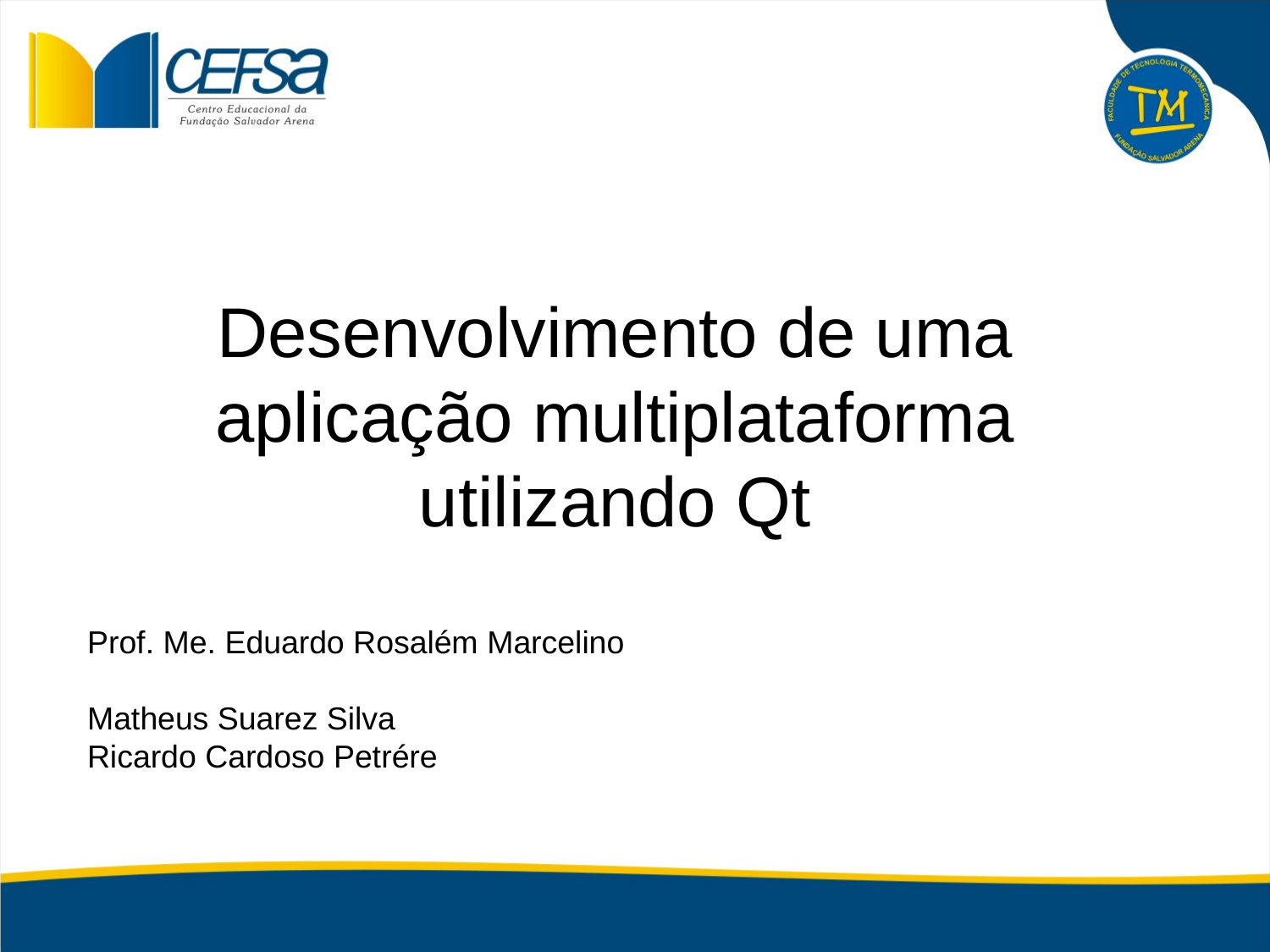

Desenvolvimento de uma aplicação multiplataforma utilizando Qt
Prof. Me. Eduardo Rosalém Marcelino

Matheus Suarez Silva
Ricardo Cardoso Petrére